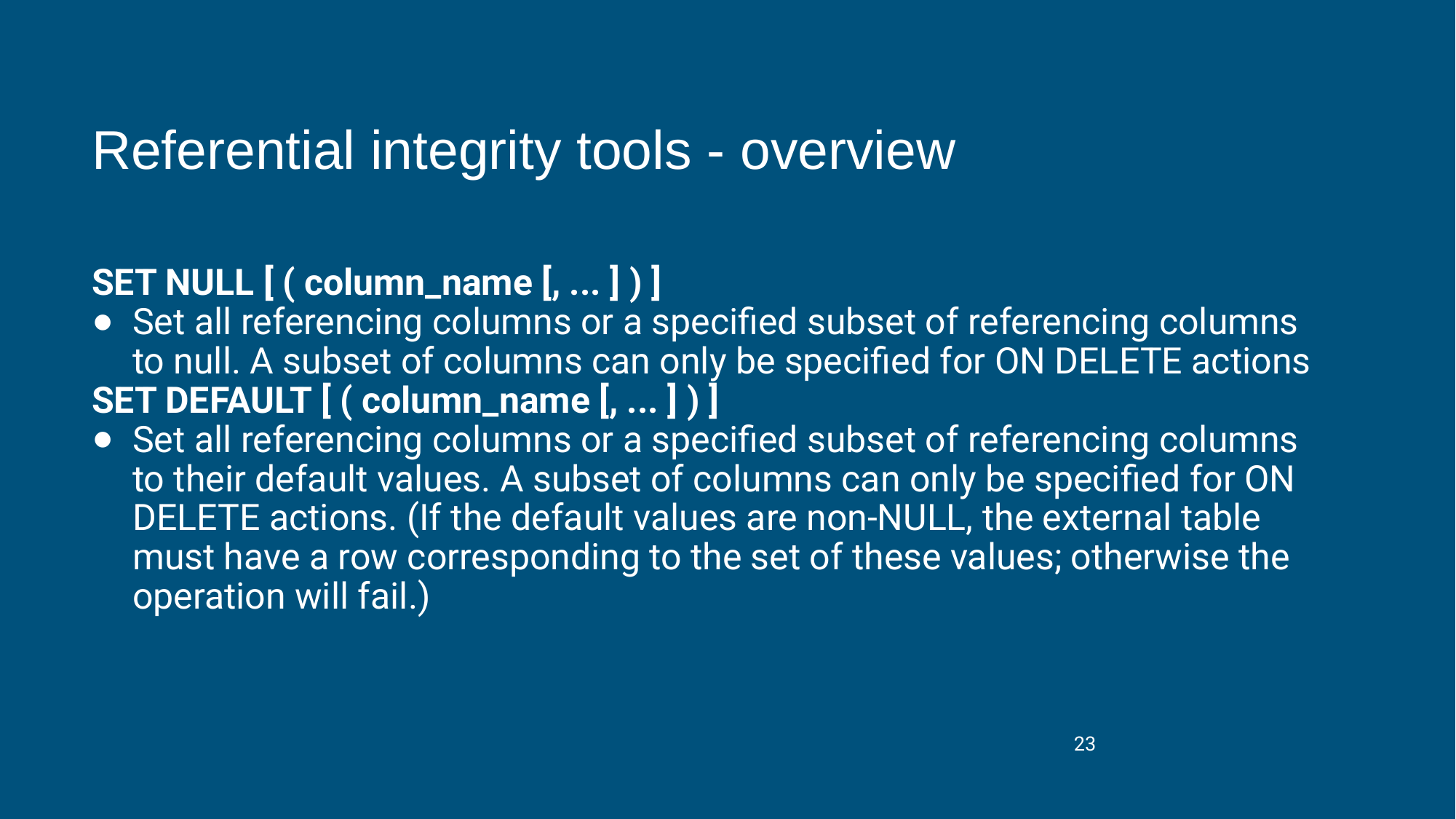

# Referential integrity tools - overview
SET NULL [ ( column_name [, ... ] ) ]
Set all referencing columns or a specified subset of referencing columns to null. A subset of columns can only be specified for ON DELETE actions
SET DEFAULT [ ( column_name [, ... ] ) ]
Set all referencing columns or a specified subset of referencing columns to their default values. A subset of columns can only be specified for ON DELETE actions. (If the default values are non-NULL, the external table must have a row corresponding to the set of these values; otherwise the operation will fail.)
23